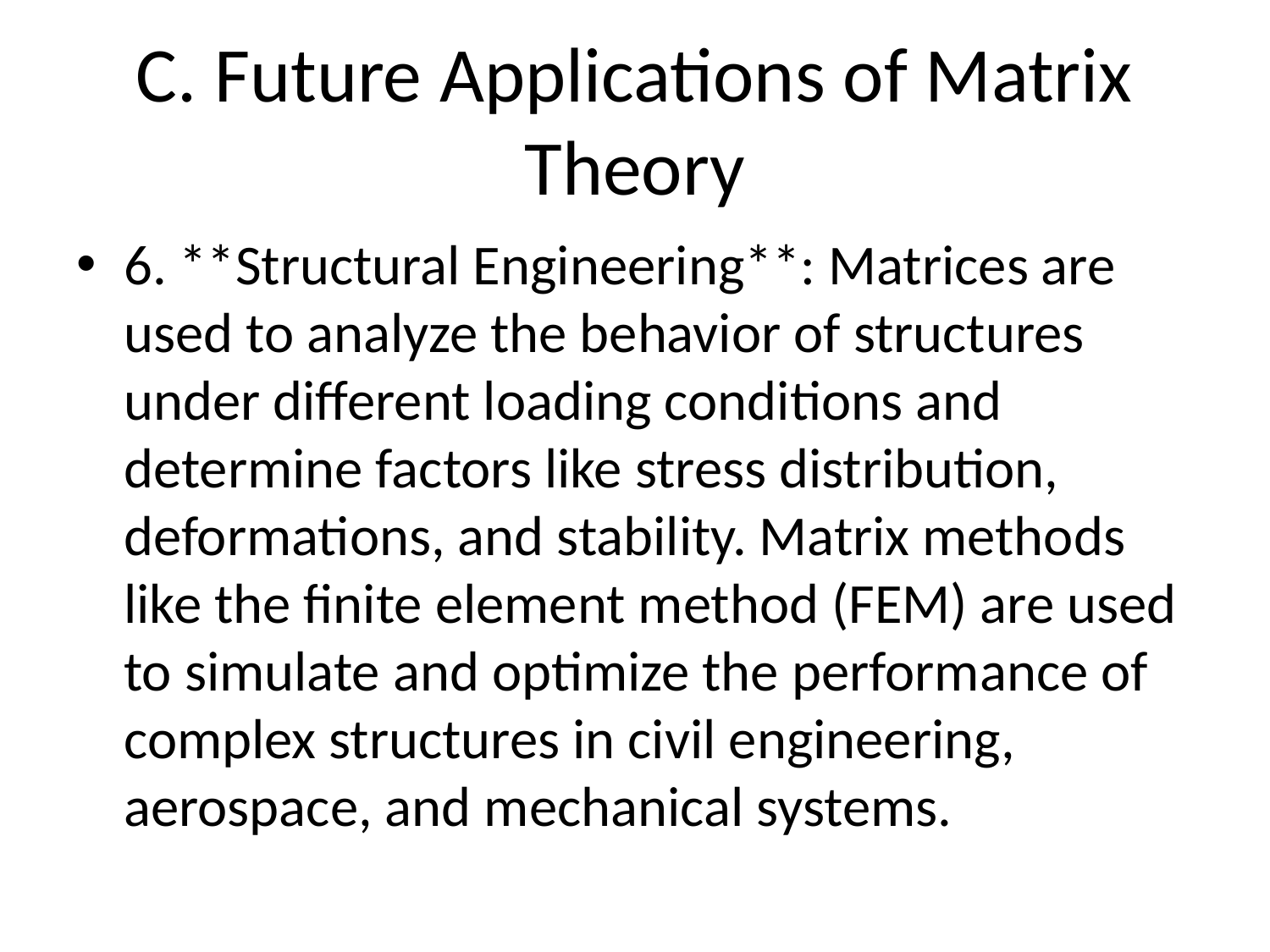

# C. Future Applications of Matrix Theory
6. **Structural Engineering**: Matrices are used to analyze the behavior of structures under different loading conditions and determine factors like stress distribution, deformations, and stability. Matrix methods like the finite element method (FEM) are used to simulate and optimize the performance of complex structures in civil engineering, aerospace, and mechanical systems.